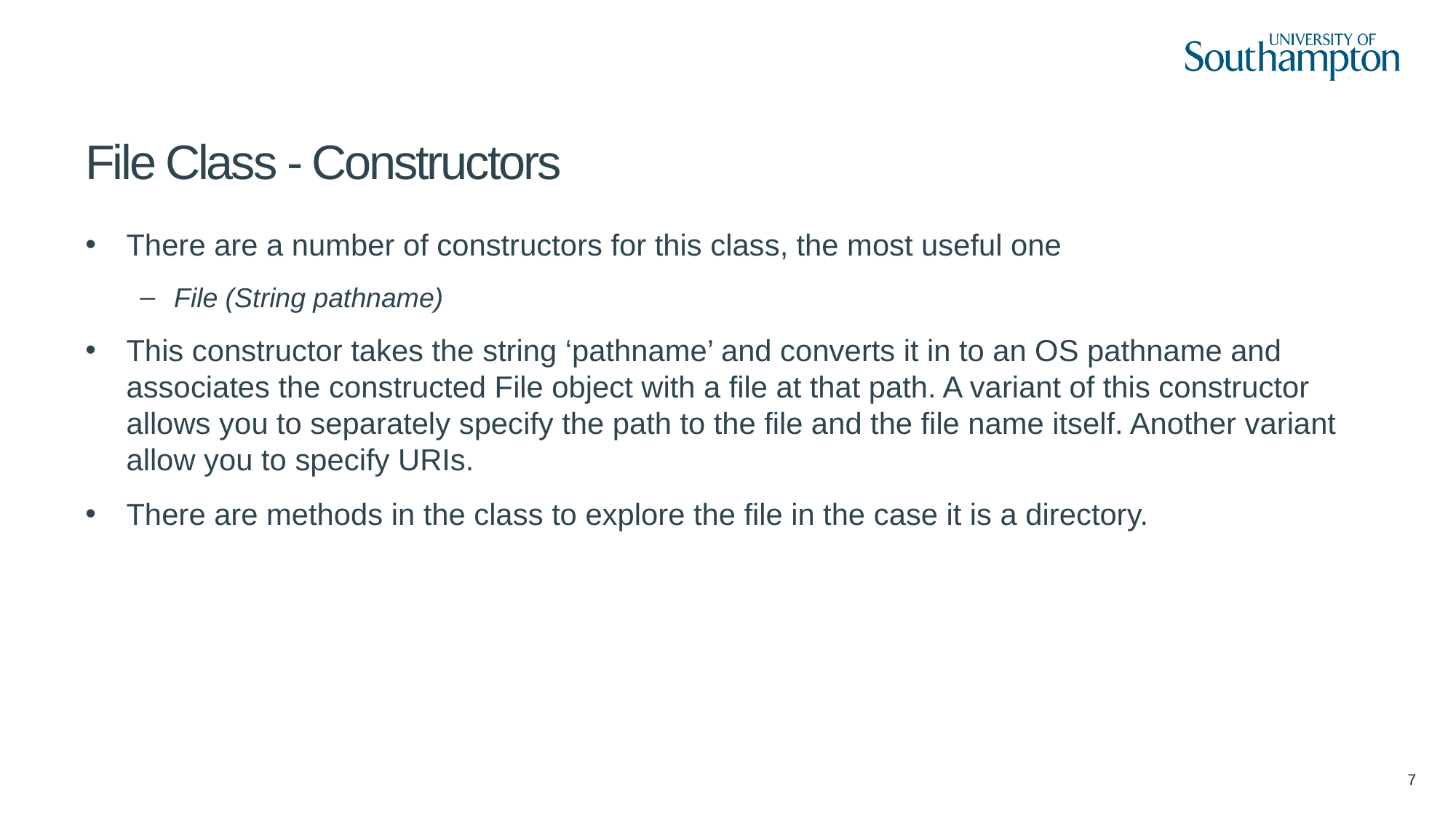

# File Class - Constructors
There are a number of constructors for this class, the most useful one
File (String pathname)
This constructor takes the string ‘pathname’ and converts it in to an OS pathname and associates the constructed File object with a file at that path. A variant of this constructor allows you to separately specify the path to the file and the file name itself. Another variant allow you to specify URIs.
There are methods in the class to explore the file in the case it is a directory.